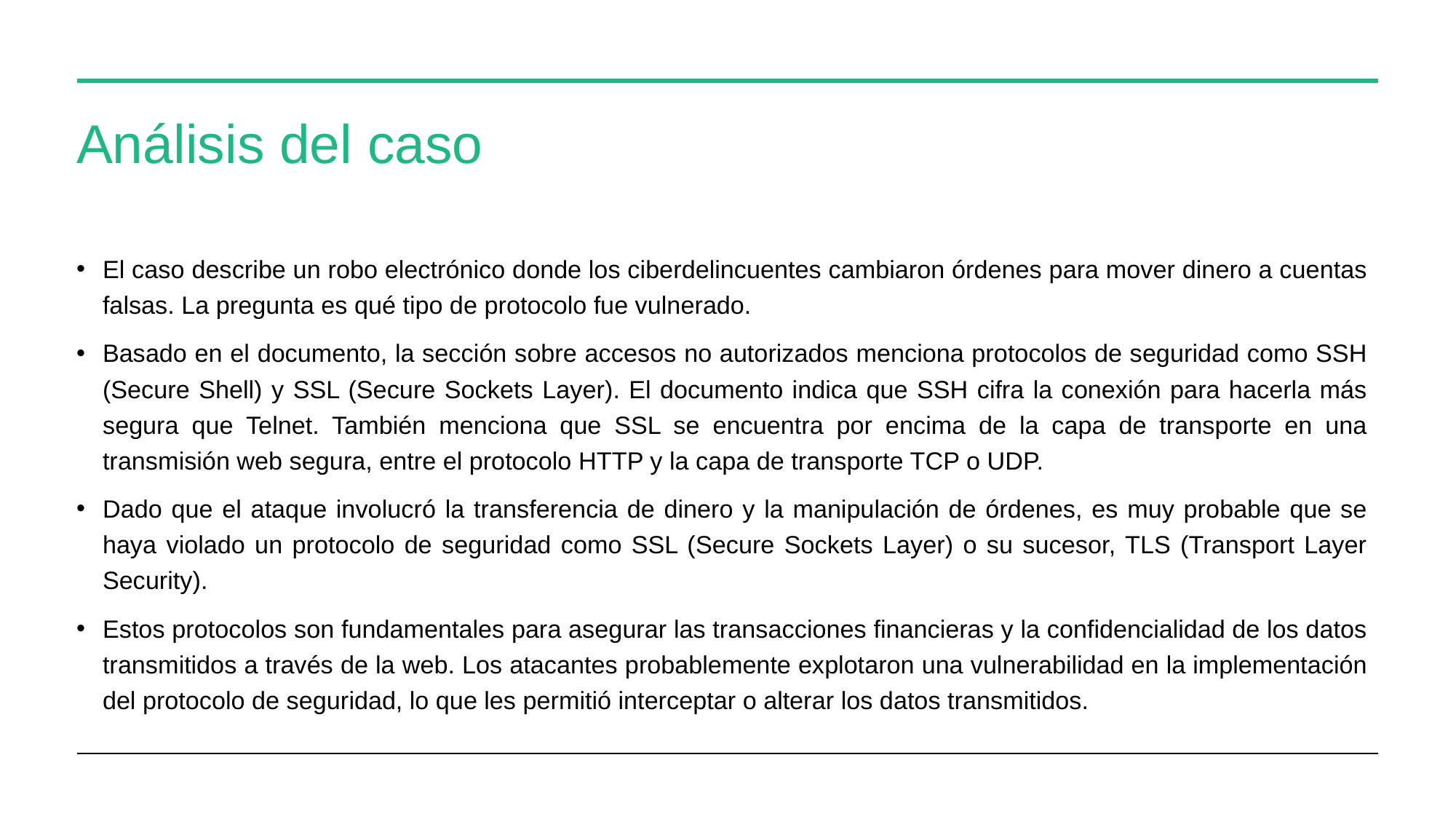

# Análisis del caso
El caso describe un robo electrónico donde los ciberdelincuentes cambiaron órdenes para mover dinero a cuentas falsas. La pregunta es qué tipo de protocolo fue vulnerado.
Basado en el documento, la sección sobre accesos no autorizados menciona protocolos de seguridad como SSH (Secure Shell) y SSL (Secure Sockets Layer). El documento indica que SSH cifra la conexión para hacerla más segura que Telnet. También menciona que SSL se encuentra por encima de la capa de transporte en una transmisión web segura, entre el protocolo HTTP y la capa de transporte TCP o UDP.
Dado que el ataque involucró la transferencia de dinero y la manipulación de órdenes, es muy probable que se haya violado un protocolo de seguridad como SSL (Secure Sockets Layer) o su sucesor, TLS (Transport Layer Security).
Estos protocolos son fundamentales para asegurar las transacciones financieras y la confidencialidad de los datos transmitidos a través de la web. Los atacantes probablemente explotaron una vulnerabilidad en la implementación del protocolo de seguridad, lo que les permitió interceptar o alterar los datos transmitidos.